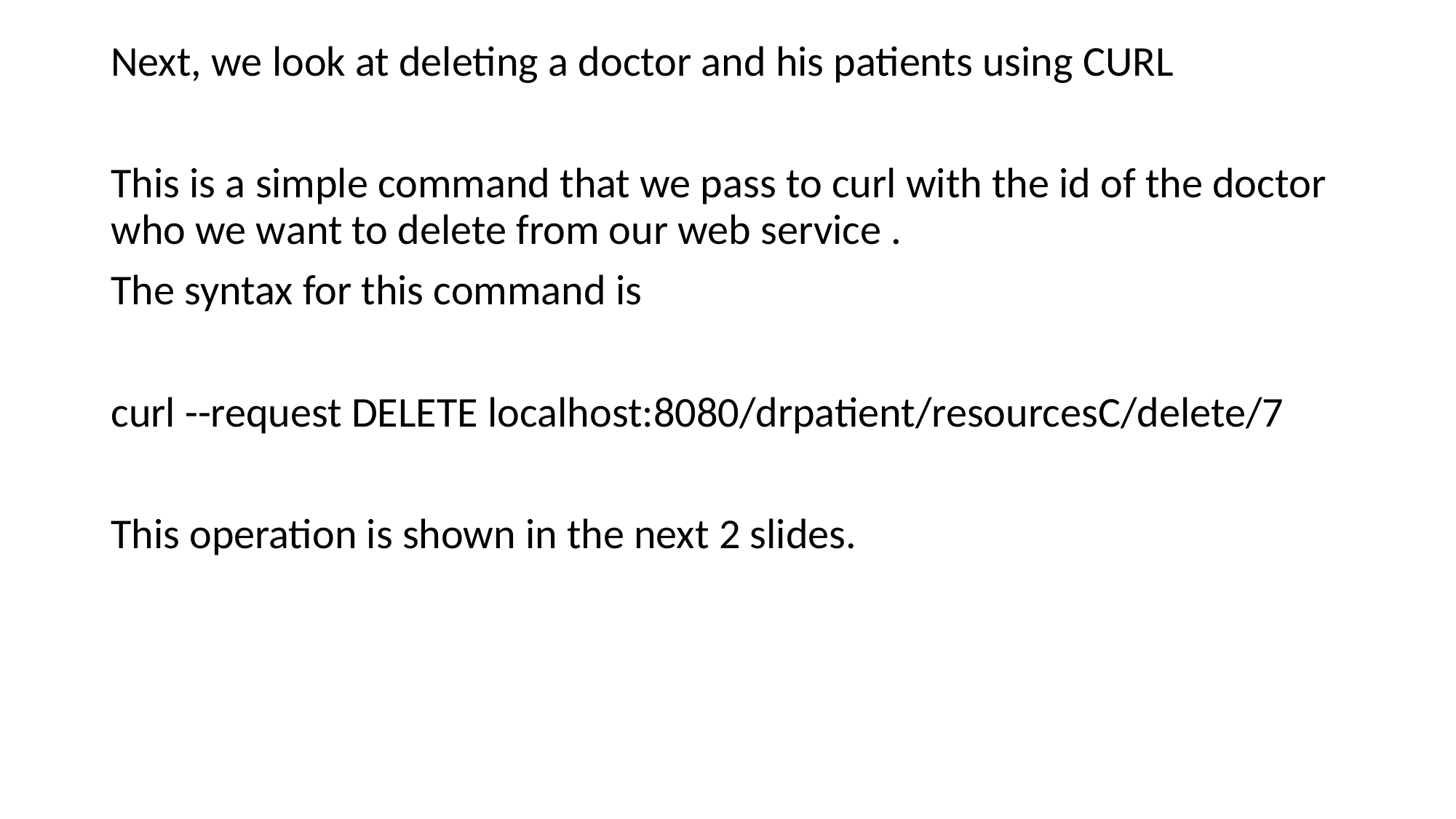

Next, we look at deleting a doctor and his patients using CURL

This is a simple command that we pass to curl with the id of the doctor who we want to delete from our web service .
The syntax for this command is

curl --request DELETE localhost:8080/drpatient/resourcesC/delete/7

This operation is shown in the next 2 slides.